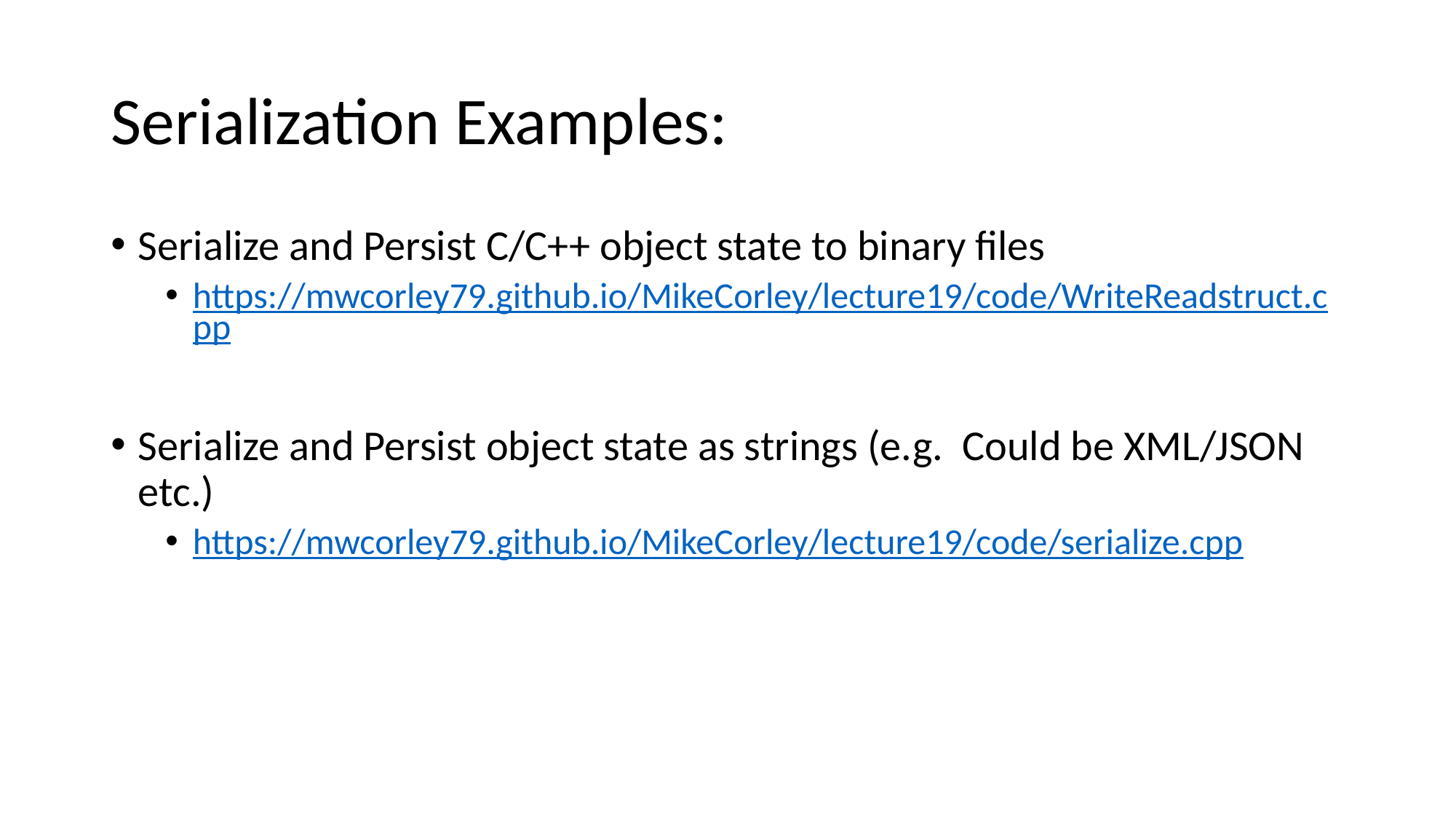

# Serialization Examples:
Serialize and Persist C/C++ object state to binary files
https://mwcorley79.github.io/MikeCorley/lecture19/code/WriteReadstruct.cpp

Serialize and Persist object state as strings (e.g.  Could be XML/JSON etc.)
https://mwcorley79.github.io/MikeCorley/lecture19/code/serialize.cpp